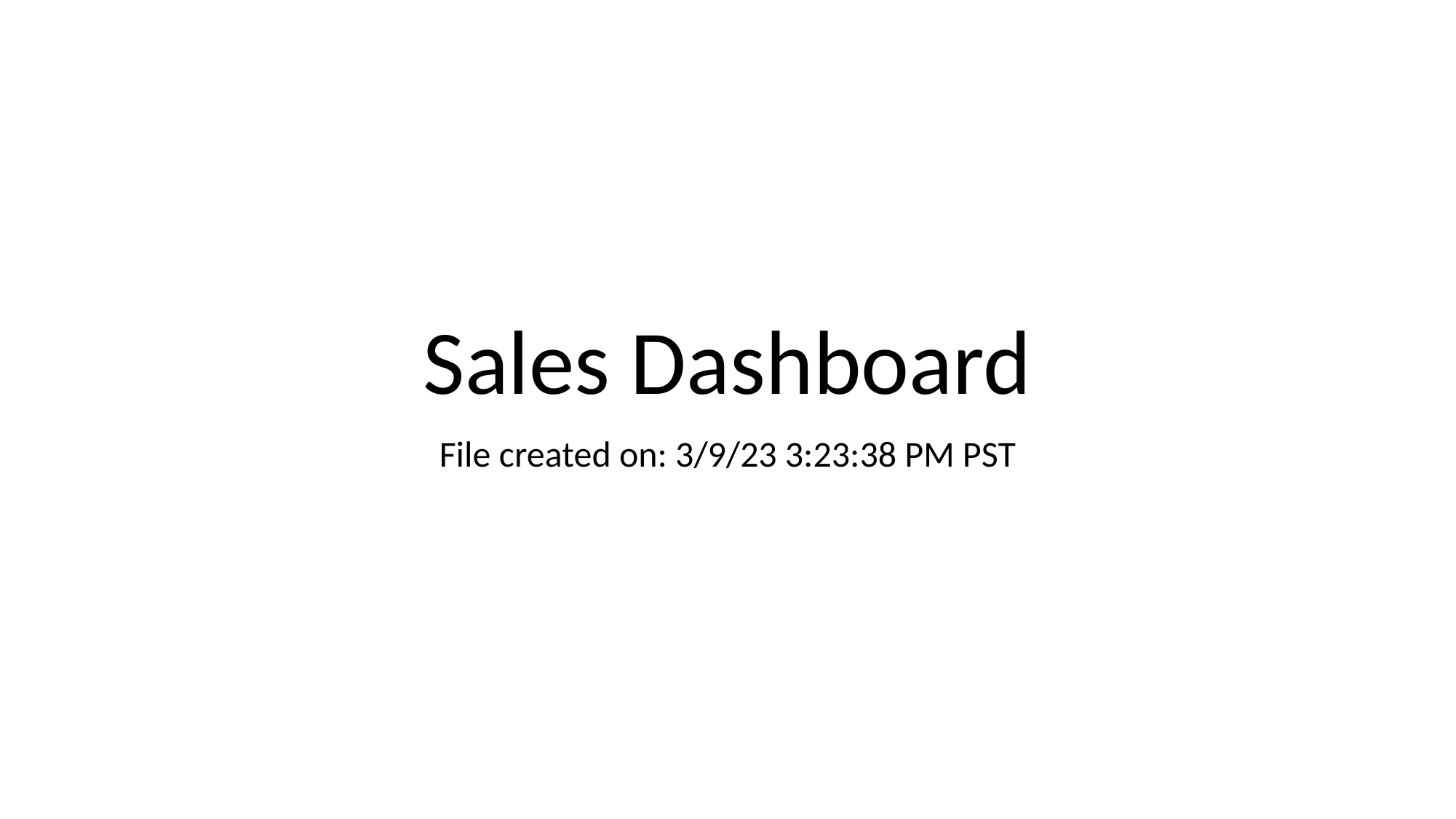

# Sales Dashboard
File created on: 3/9/23 3:23:38 PM PST